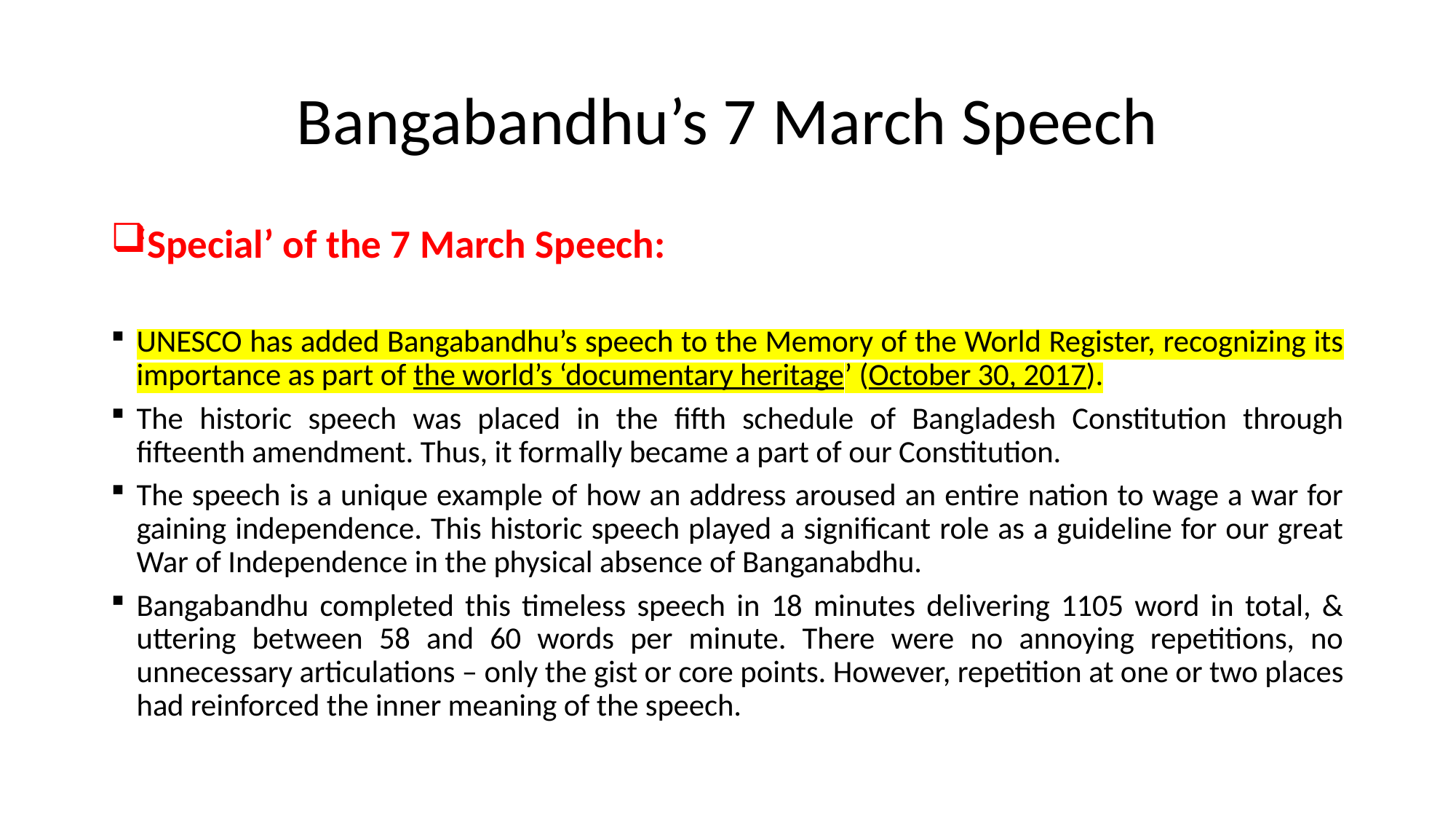

# Bangabandhu’s 7 March Speech
‘Special’ of the 7 March Speech:

UNESCO has added Bangabandhu’s speech to the Memory of the World Register, recognizing its importance as part of the world’s ‘documentary heritage’ (October 30, 2017).
The historic speech was placed in the fifth schedule of Bangladesh Constitution through fifteenth amendment. Thus, it formally became a part of our Constitution.
The speech is a unique example of how an address aroused an entire nation to wage a war for gaining independence. This historic speech played a significant role as a guideline for our great War of Independence in the physical absence of Banganabdhu.
Bangabandhu completed this timeless speech in 18 minutes delivering 1105 word in total, & uttering between 58 and 60 words per minute. There were no annoying repetitions, no unnecessary articulations – only the gist or core points. However, repetition at one or two places had reinforced the inner meaning of the speech.